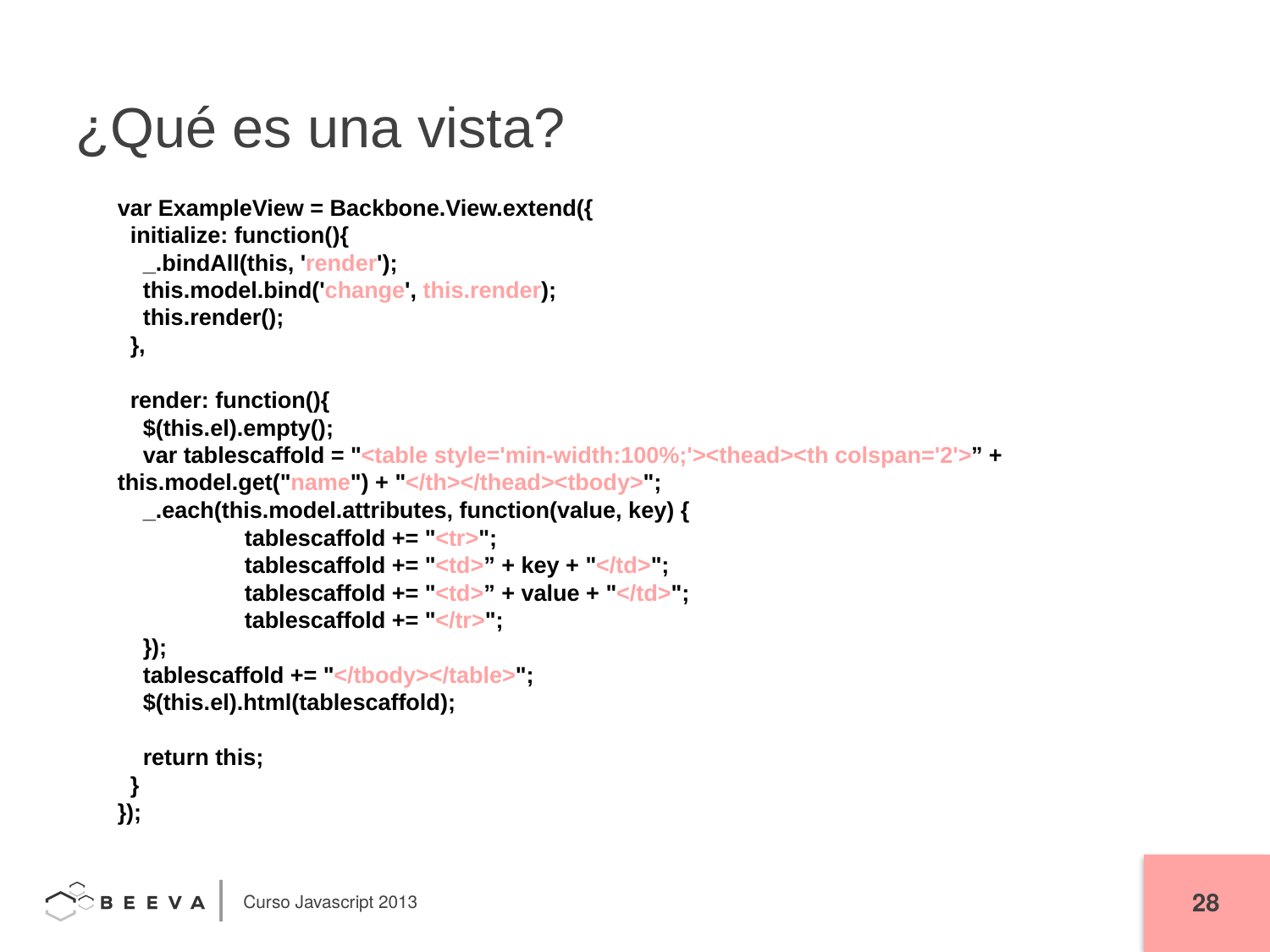

¿Qué es una vista?
var ExampleView = Backbone.View.extend({
  initialize: function(){
    _.bindAll(this, 'render');
    this.model.bind('change', this.render);
    this.render();
  },

  render: function(){
    $(this.el).empty();
    var tablescaffold = "<table style='min-width:100%;'><thead><th colspan='2'>” + this.model.get("name") + "</th></thead><tbody>";
    _.each(this.model.attributes, function(value, key) {
    	tablescaffold += "<tr>";
    	tablescaffold += "<td>” + key + "</td>";
    	tablescaffold += "<td>” + value + "</td>";
    	tablescaffold += "</tr>";
    });
    tablescaffold += "</tbody></table>";
    $(this.el).html(tablescaffold);

    return this;
  }
});